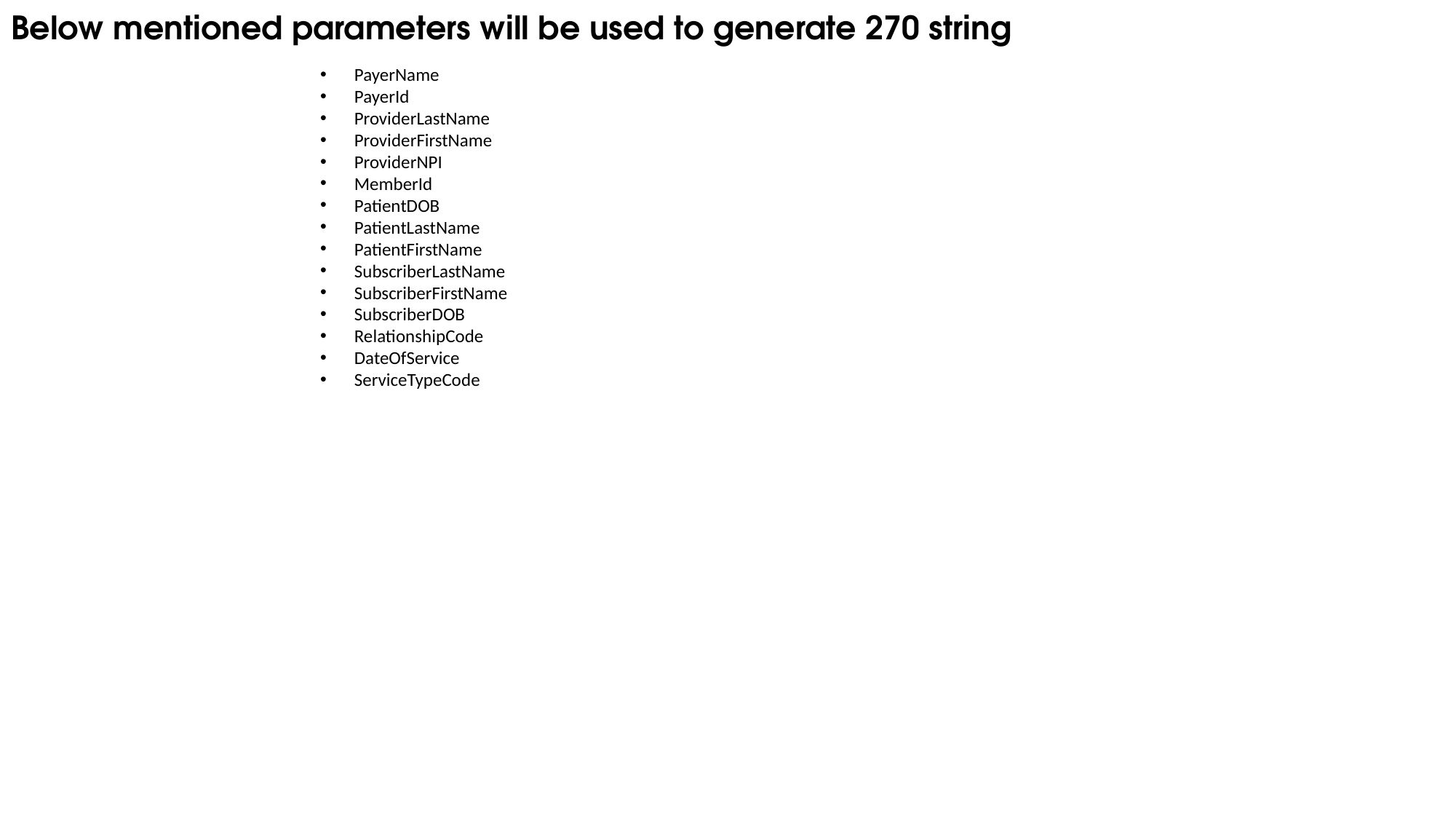

# Below mentioned parameters will be used to generate 270 string
PayerName
PayerId
ProviderLastName
ProviderFirstName
ProviderNPI
MemberId
PatientDOB
PatientLastName
PatientFirstName
SubscriberLastName
SubscriberFirstName
SubscriberDOB
RelationshipCode
DateOfService
ServiceTypeCode